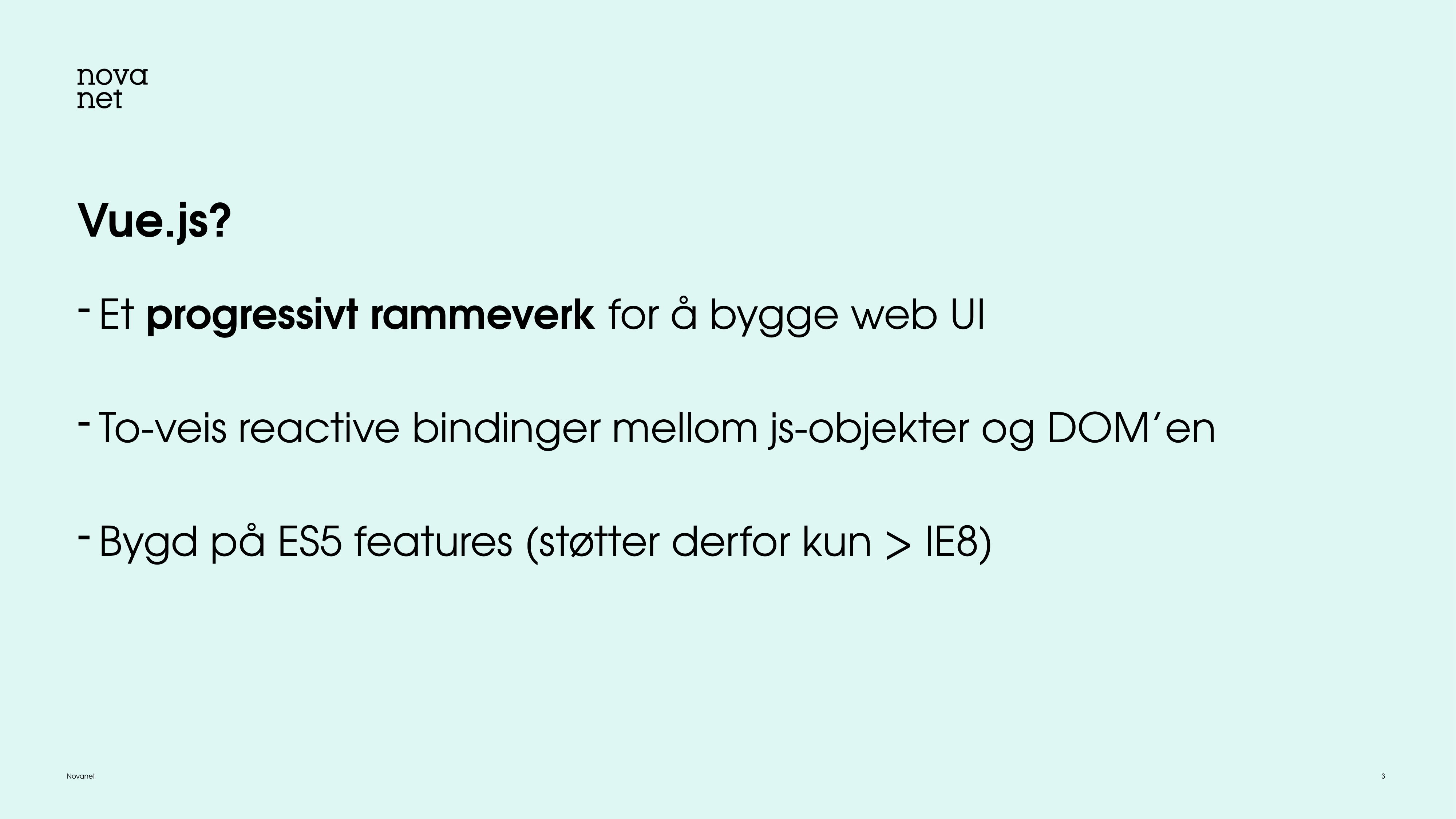

# Vue.js?
Et progressivt rammeverk for å bygge web UI

To-veis reactive bindinger mellom js-objekter og DOM’en

Bygd på ES5 features (støtter derfor kun > IE8)

3